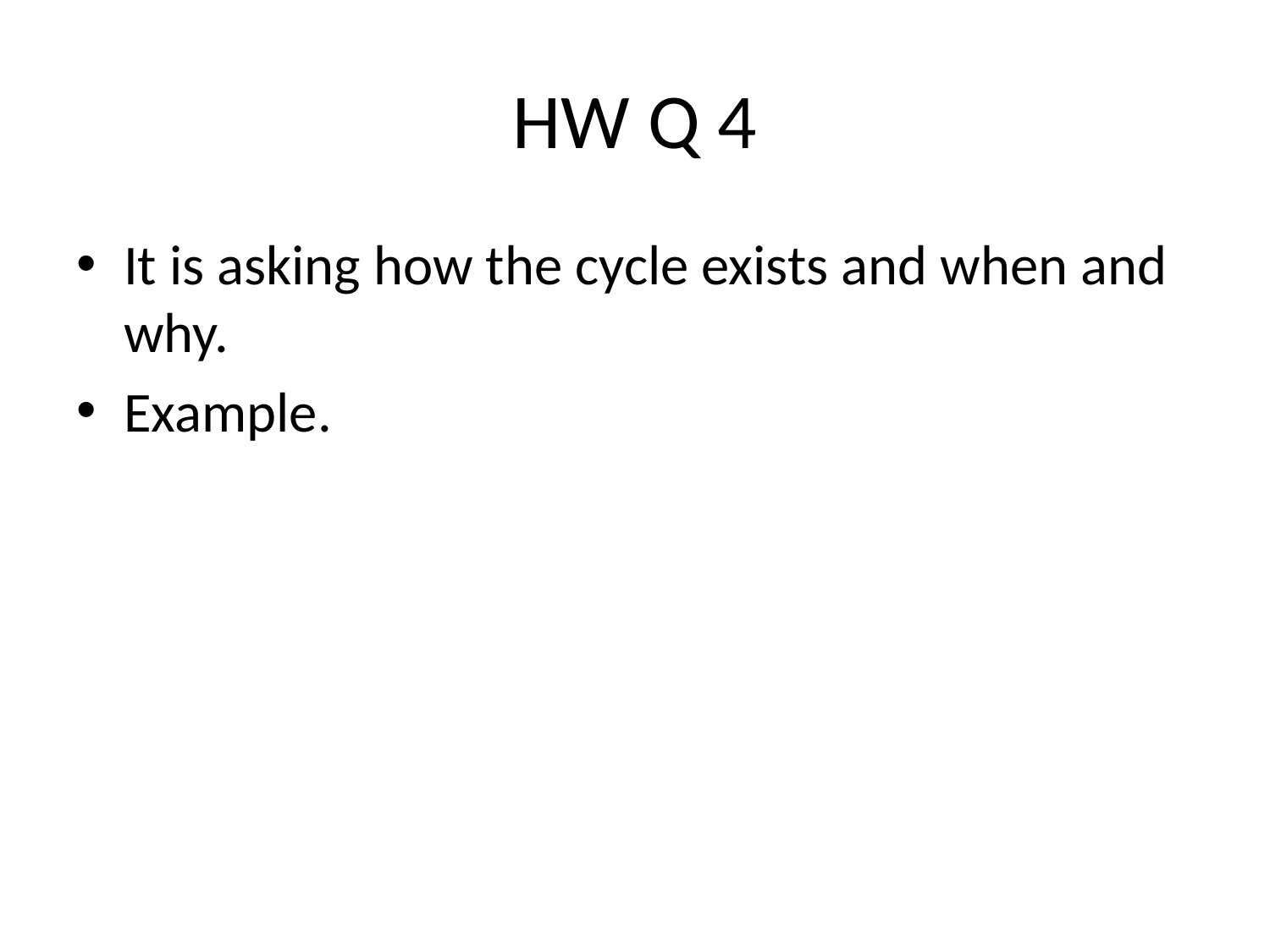

# HW Q 4
It is asking how the cycle exists and when and why.
Example.